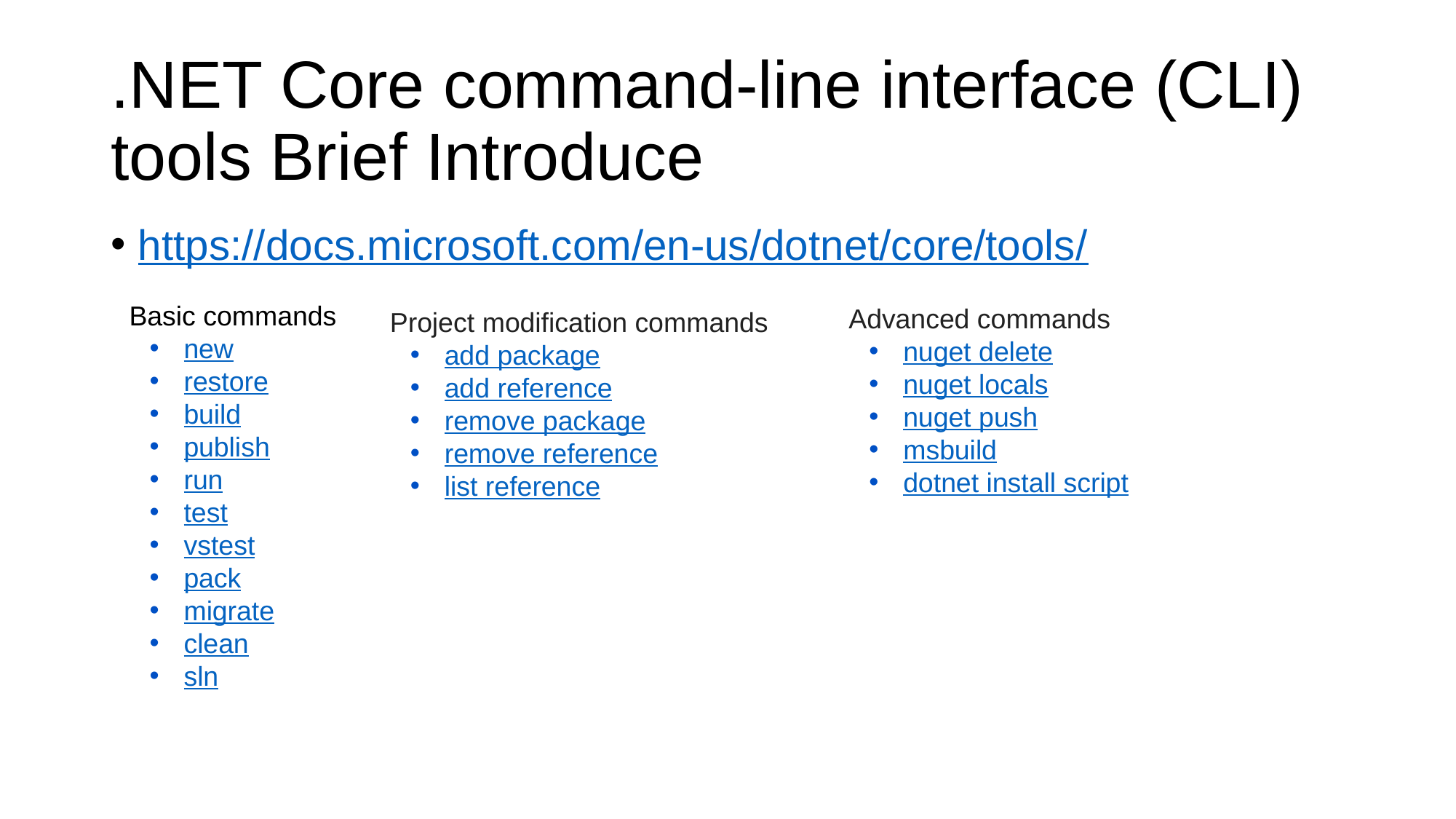

# .NET Core command-line interface (CLI) tools Brief Introduce
https://docs.microsoft.com/en-us/dotnet/core/tools/

Basic commands
new
restore
build
publish
run
test
vstest
pack
migrate
clean
sln
Advanced commands
nuget delete
nuget locals
nuget push
msbuild
dotnet install script
Project modification commands
add package
add reference
remove package
remove reference
list reference